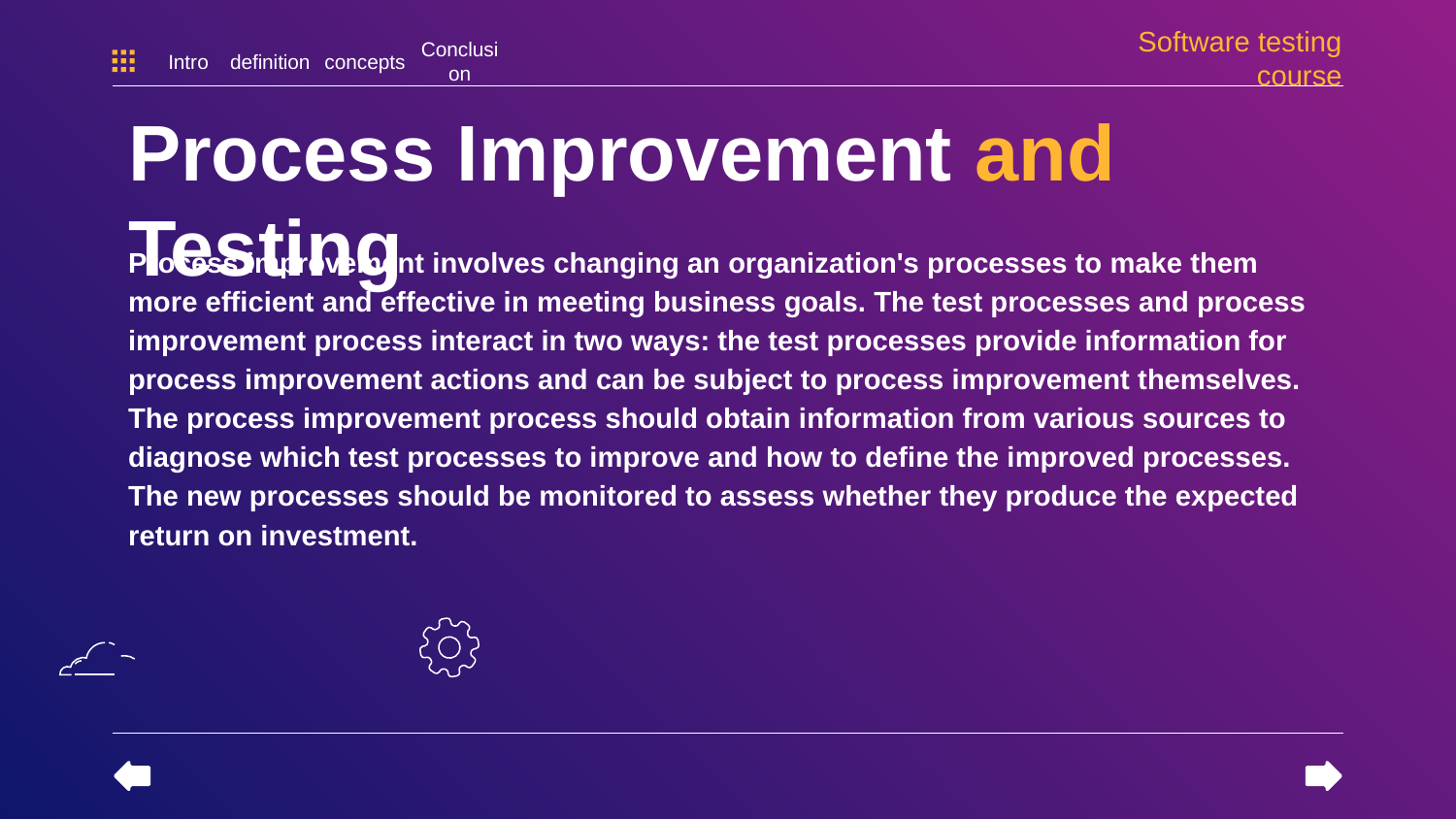

Software testing course
Intro
definition
concepts
Conclusion

# Process Improvement and Testing
Process improvement involves changing an organization's processes to make them more efficient and effective in meeting business goals. The test processes and process improvement process interact in two ways: the test processes provide information for process improvement actions and can be subject to process improvement themselves. The process improvement process should obtain information from various sources to diagnose which test processes to improve and how to define the improved processes. The new processes should be monitored to assess whether they produce the expected return on investment.